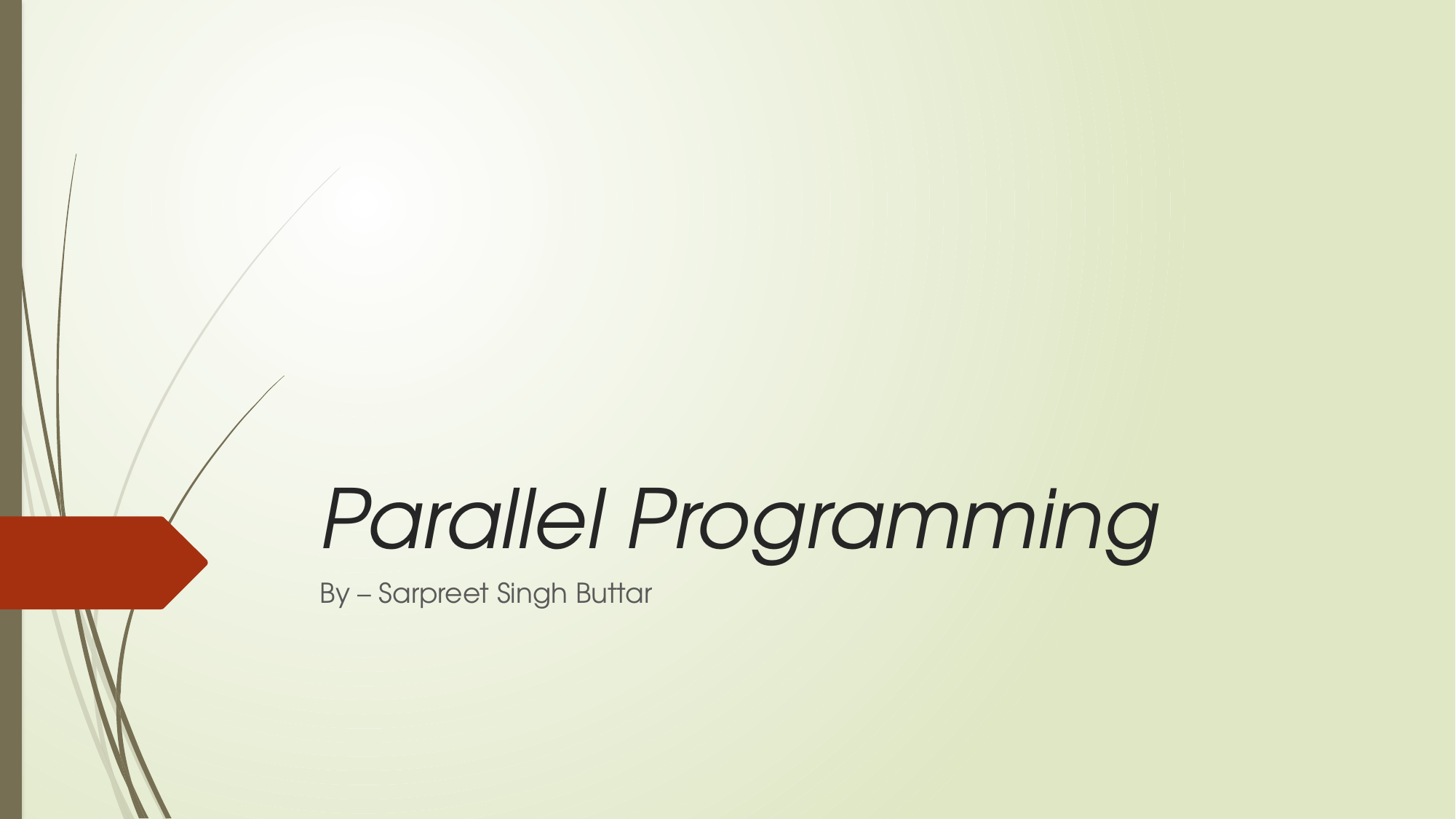

# Parallel Programming
By – Sarpreet Singh Buttar